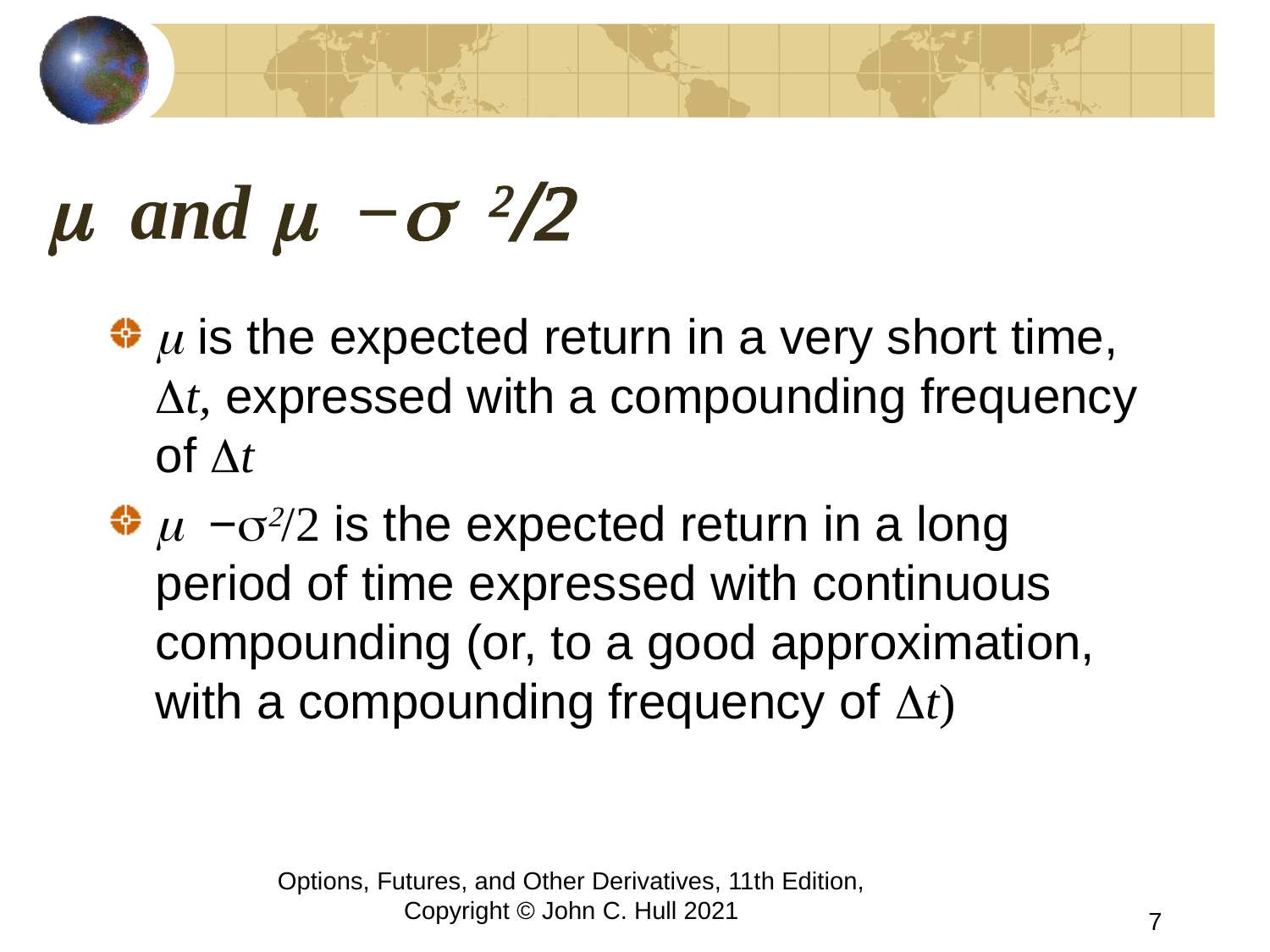

# μ and μ −σ 2/2
μ is the expected return in a very short time, Δt, expressed with a compounding frequency of Δt
μ −σ2/2 is the expected return in a long period of time expressed with continuous compounding (or, to a good approximation, with a compounding frequency of Δt)

Options, Futures, and Other Derivatives, 11th Edition, Copyright © John C. Hull 2021
7